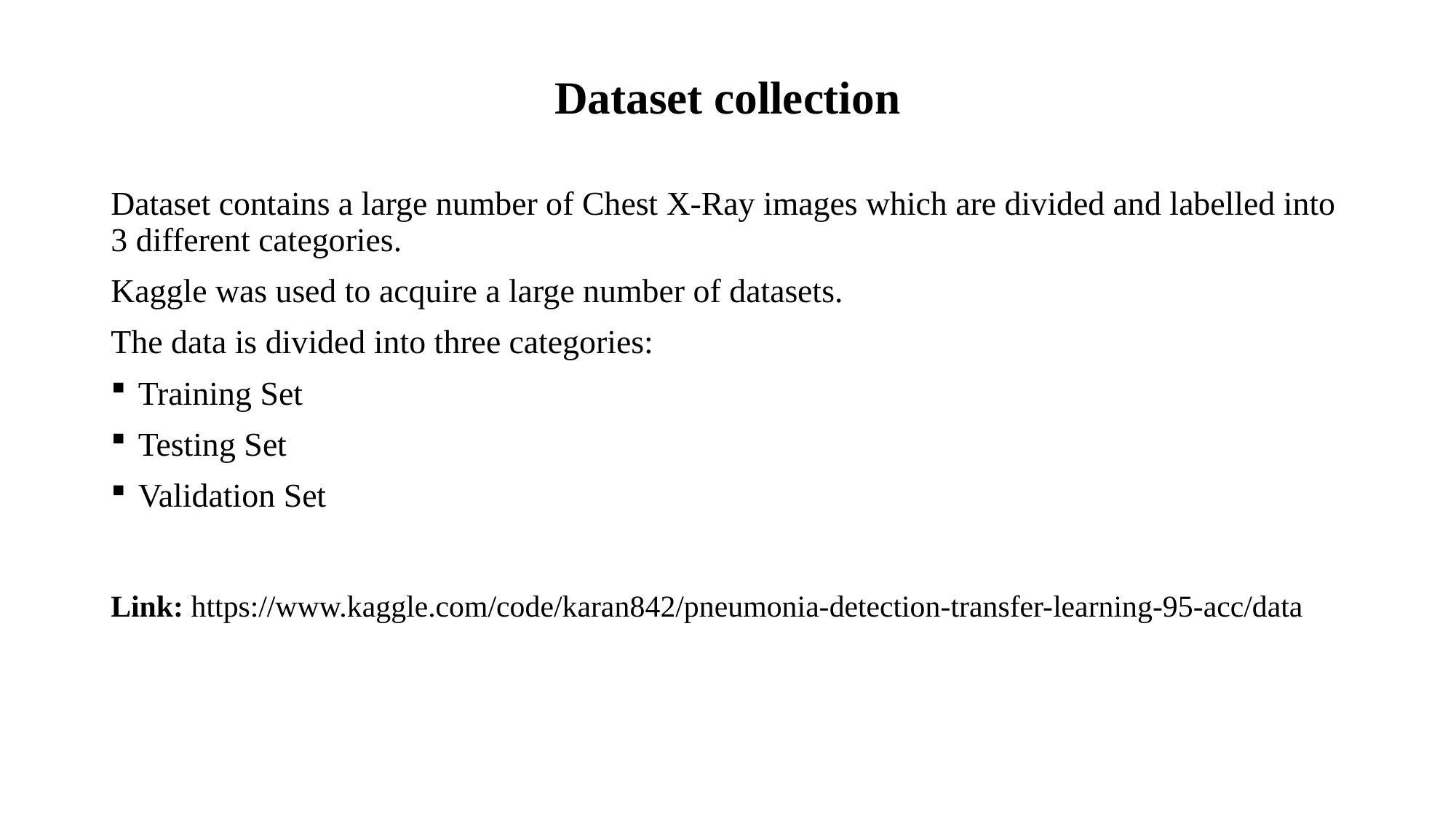

# Dataset collection
Dataset contains a large number of Chest X-Ray images which are divided and labelled into 3 different categories.
Kaggle was used to acquire a large number of datasets.
The data is divided into three categories:
Training Set
Testing Set
Validation Set

Link: https://www.kaggle.com/code/karan842/pneumonia-detection-transfer-learning-95-acc/data